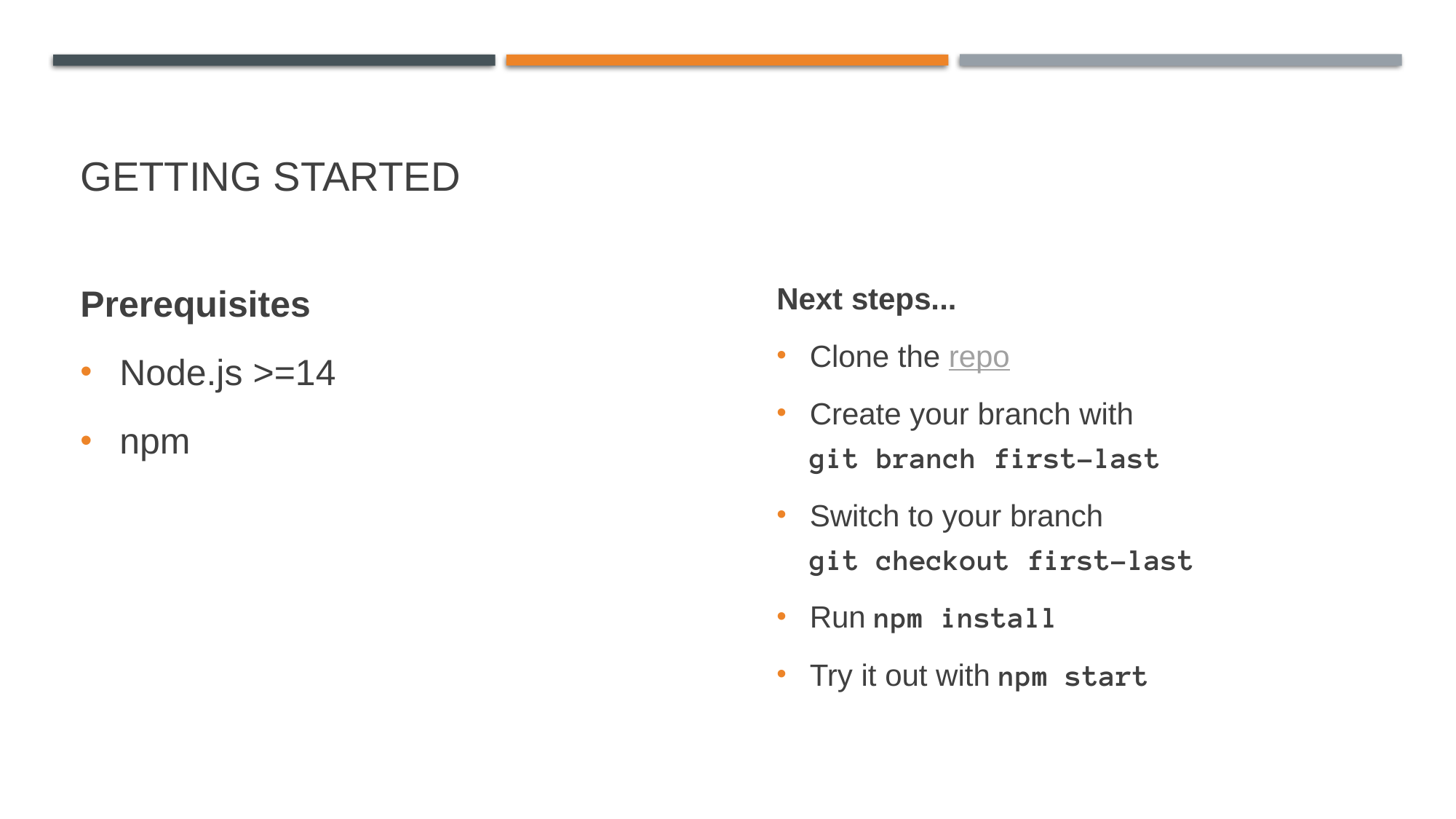

# Getting started
Prerequisites
Node.js >=14
npm
Next steps...
Clone the repo
Create your branch with
git branch first-last
Switch to your branch
git checkout first-last
Run npm install
Try it out with npm start